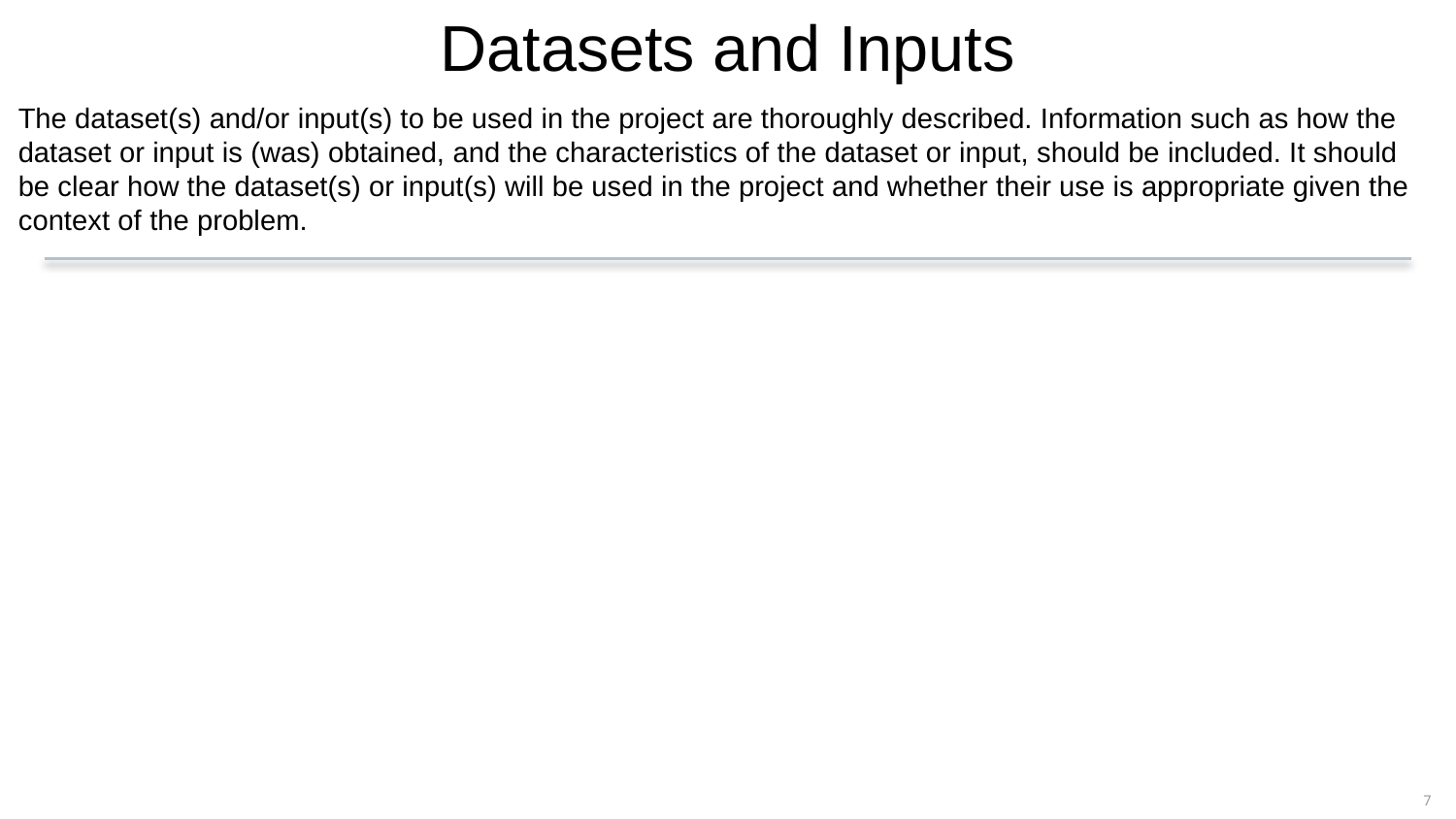

Datasets and Inputs
The dataset(s) and/or input(s) to be used in the project are thoroughly described. Information such as how the dataset or input is (was) obtained, and the characteristics of the dataset or input, should be included. It should be clear how the dataset(s) or input(s) will be used in the project and whether their use is appropriate given the context of the problem.
7